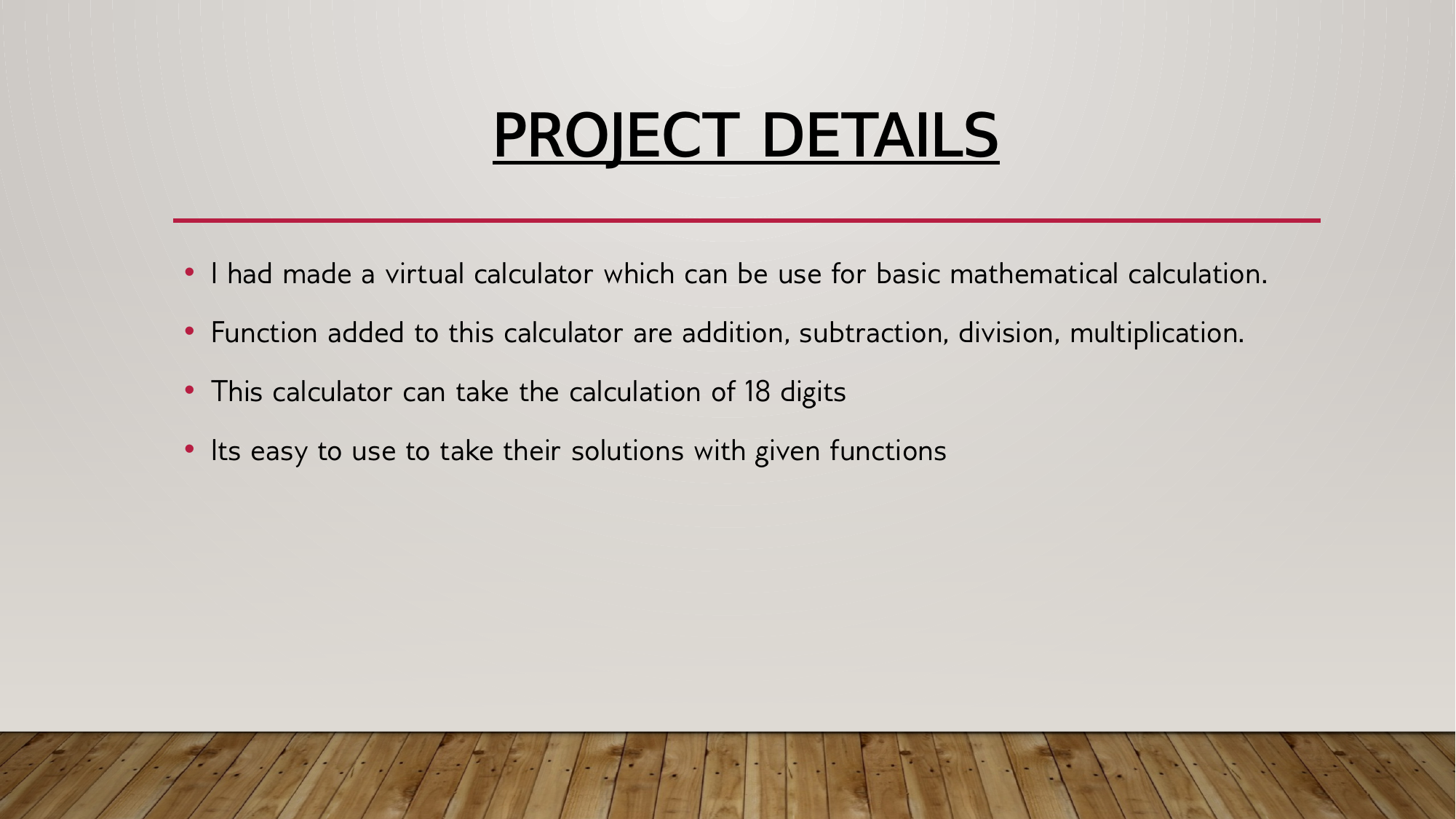

# PROJECT DETAILS
I had made a virtual calculator which can be use for basic mathematical calculation.
Function added to this calculator are addition, subtraction, division, multiplication.
This calculator can take the calculation of 18 digits
Its easy to use to take their solutions with given functions